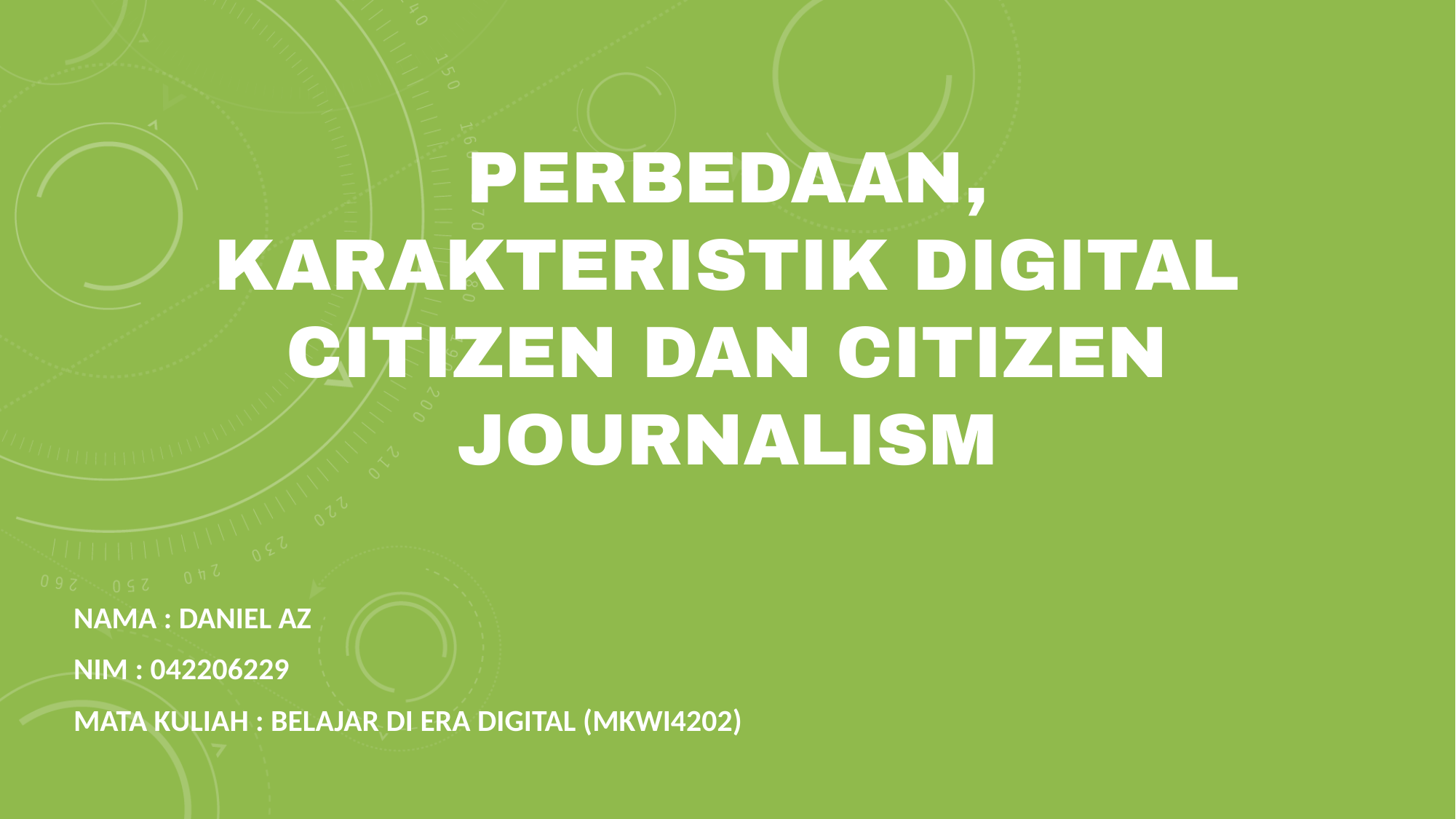

# PERBEDAAN, KARAKTERISTIK DIGITAL CITIZEN DAN CITIZEN JOURNALISM

NAMA : DANIEL AZ
NIM : 042206229
MATA KULIAH : BELAJAR DI ERA DIGITAL (MKWI4202)